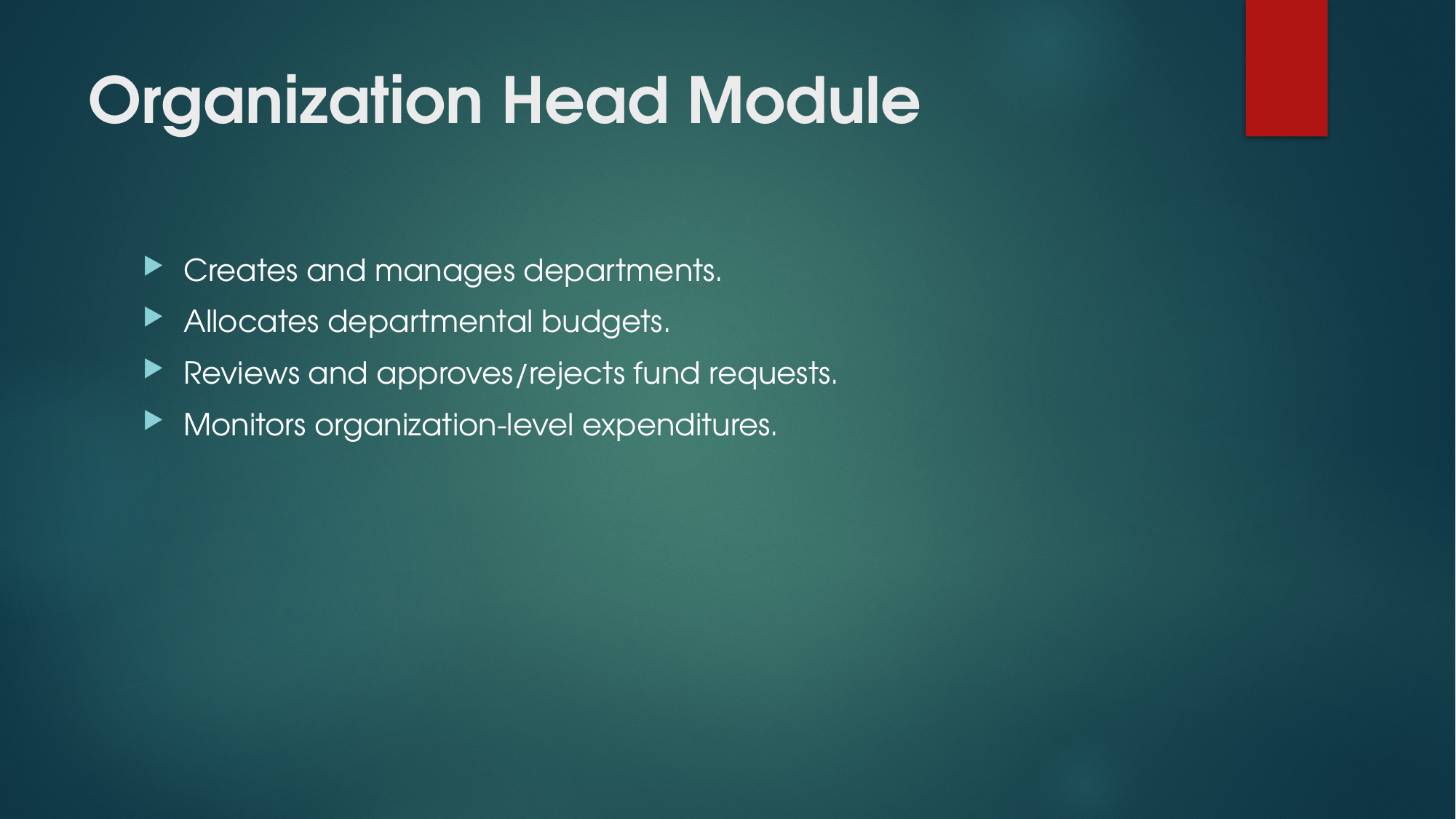

# Organization Head Module
Creates and manages departments.
Allocates departmental budgets.
Reviews and approves/rejects fund requests.
Monitors organization-level expenditures.